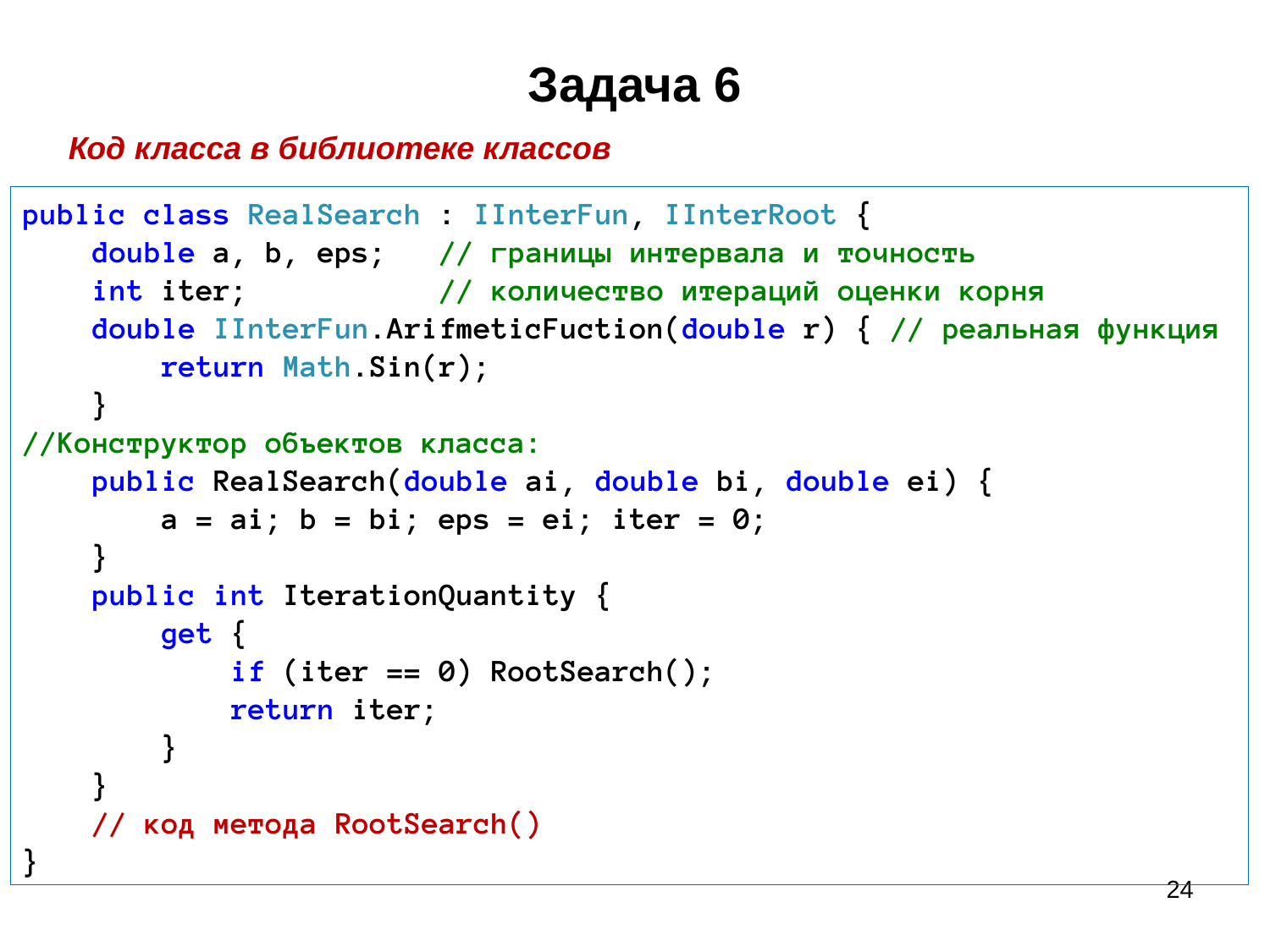

# Задача 6
Код класса в библиотеке классов
public class RealSearch : IInterFun, IInterRoot {
    double a, b, eps;   // границы интервала и точность
    int iter;           // количество итераций оценки корня
    double IInterFun.ArifmeticFuction(double r) { // реальная функция
        return Math.Sin(r);
    }
//Конструктор объектов класса:
    public RealSearch(double ai, double bi, double ei) {
        a = ai; b = bi; eps = ei; iter = 0;
    }
    public int IterationQuantity {
        get {
            if (iter == 0) RootSearch();
            return iter;
        }
    }
    // код метода RootSearch()
}
24